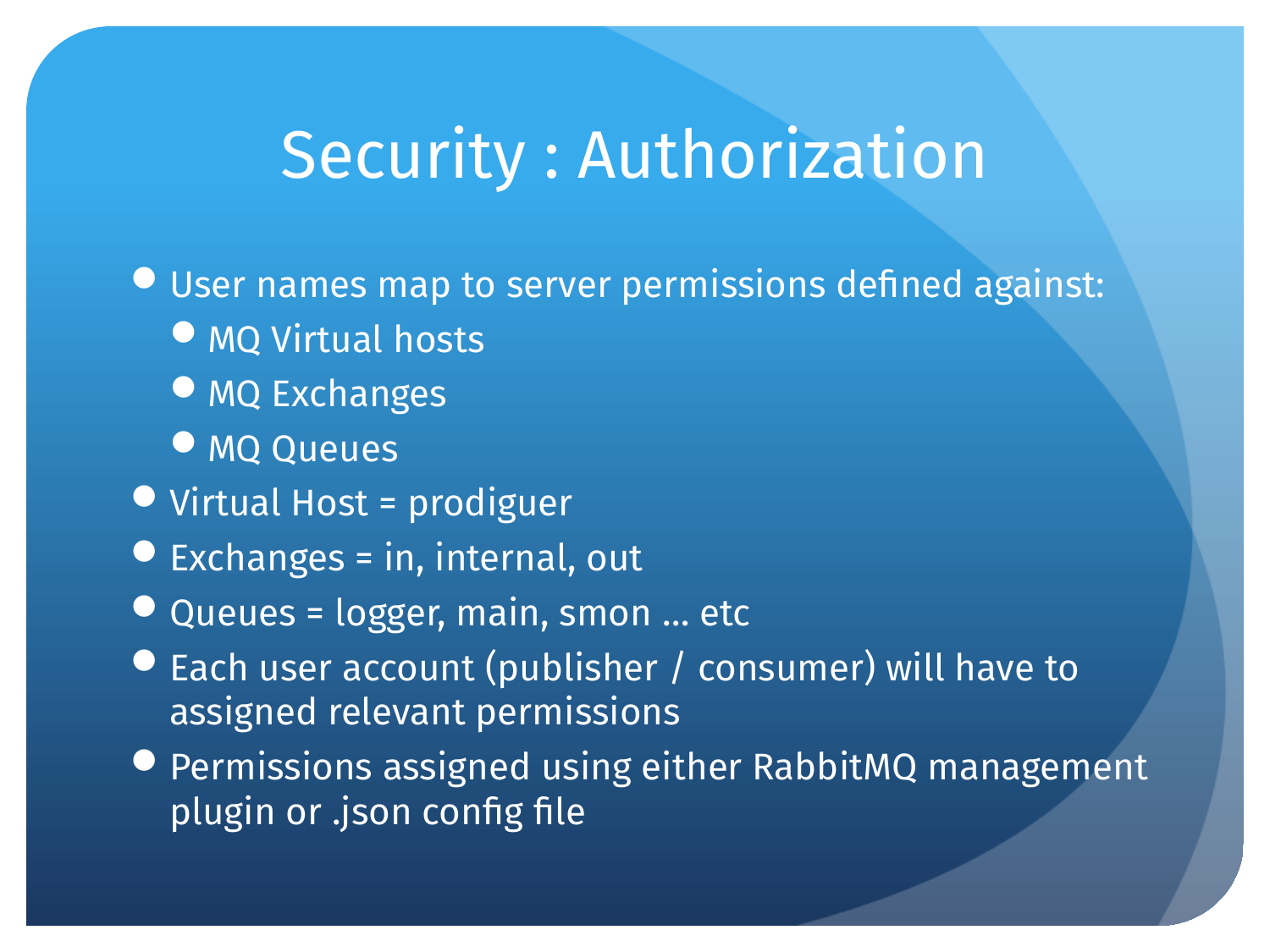

# Security : Authorization
User names map to server permissions defined against:
MQ Virtual hosts
MQ Exchanges
MQ Queues
Virtual Host = prodiguer
Exchanges = in, internal, out
Queues = logger, main, smon … etc
Each user account (publisher / consumer) will have to assigned relevant permissions
Permissions assigned using either RabbitMQ management plugin or .json config file